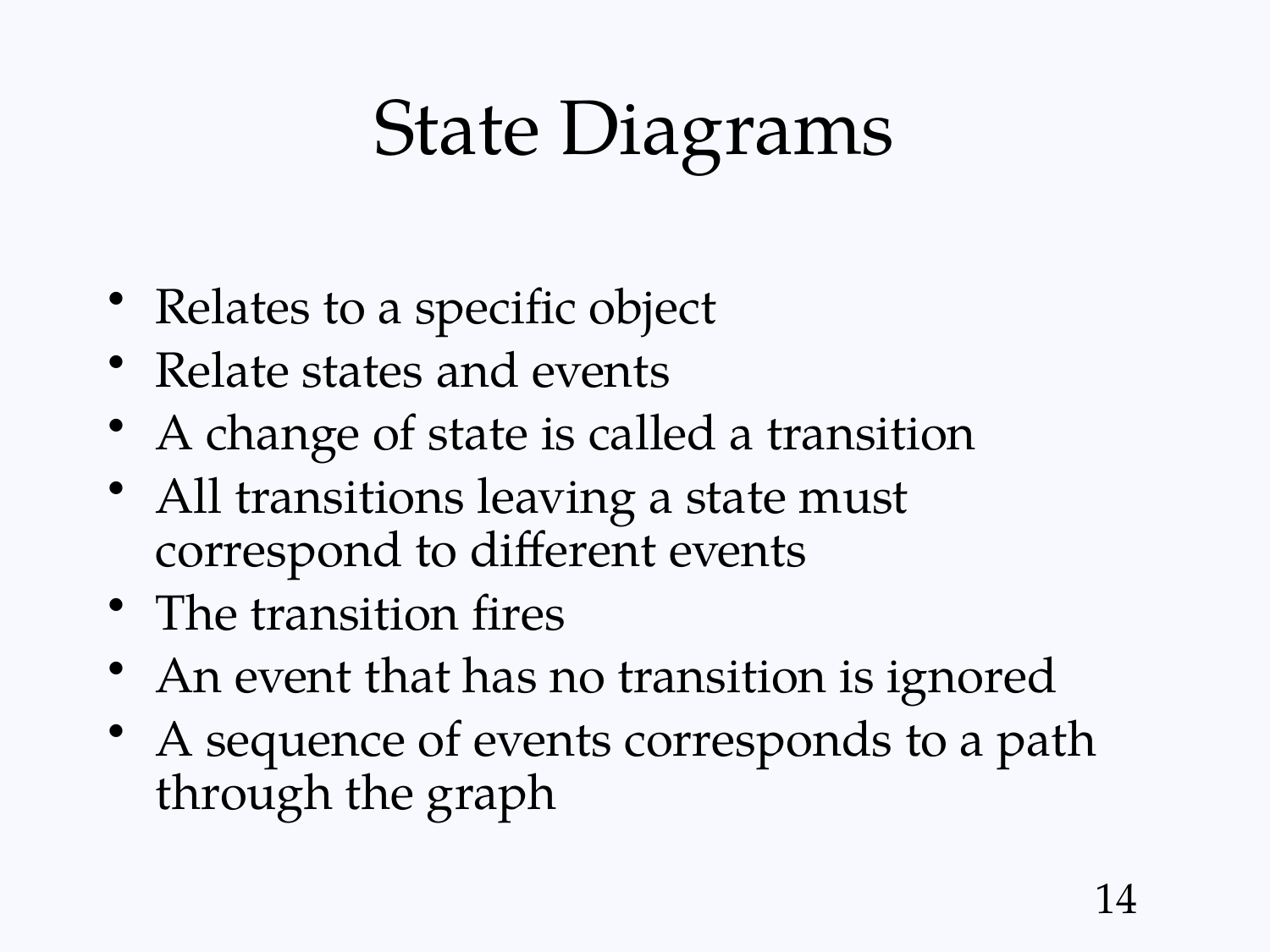

# State Diagrams
Relates to a specific object
Relate states and events
A change of state is called a transition
All transitions leaving a state must correspond to different events
The transition fires
An event that has no transition is ignored
A sequence of events corresponds to a path through the graph